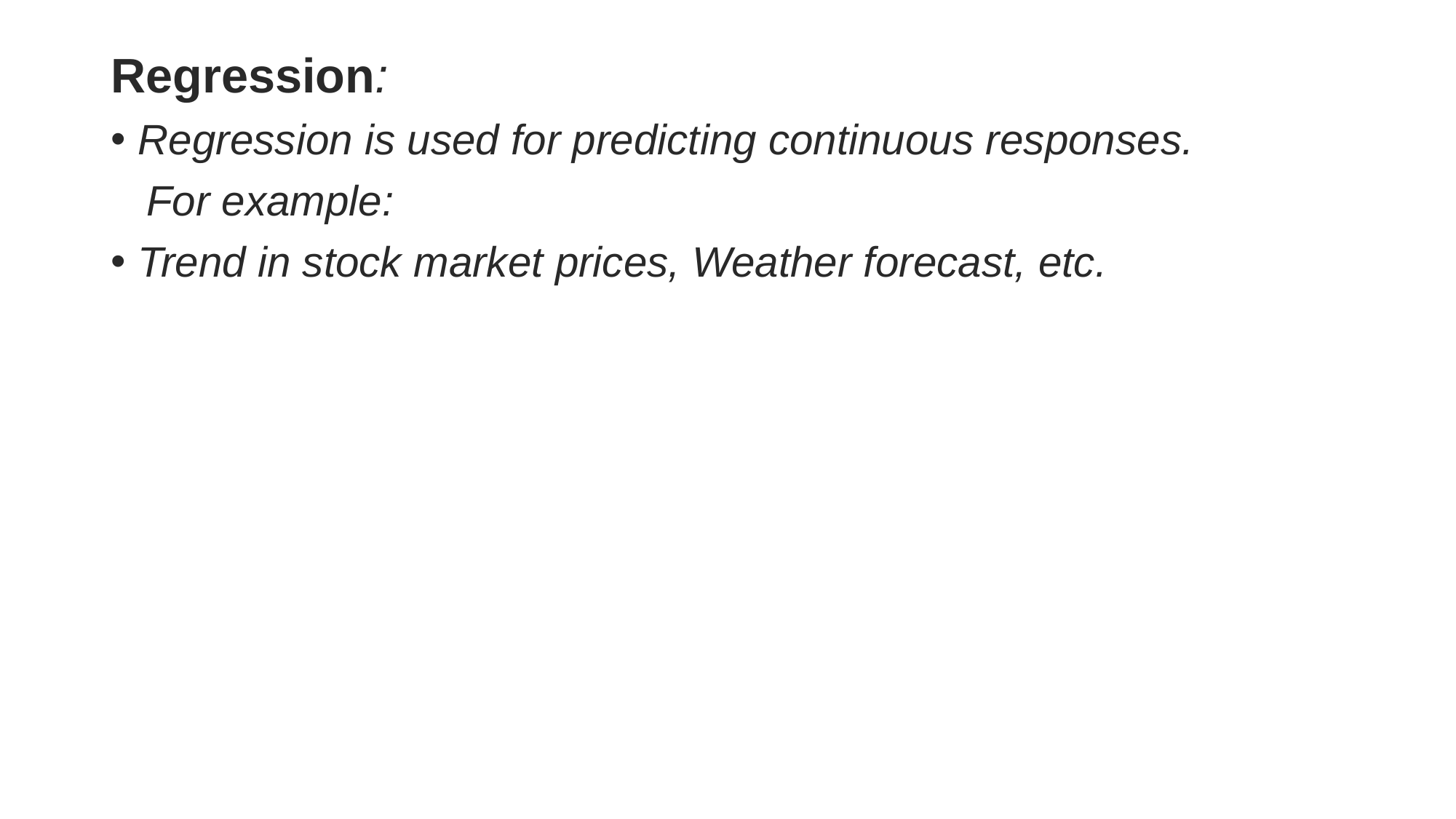

Regression:
Regression is used for predicting continuous responses.
   For example:
Trend in stock market prices, Weather forecast, etc.